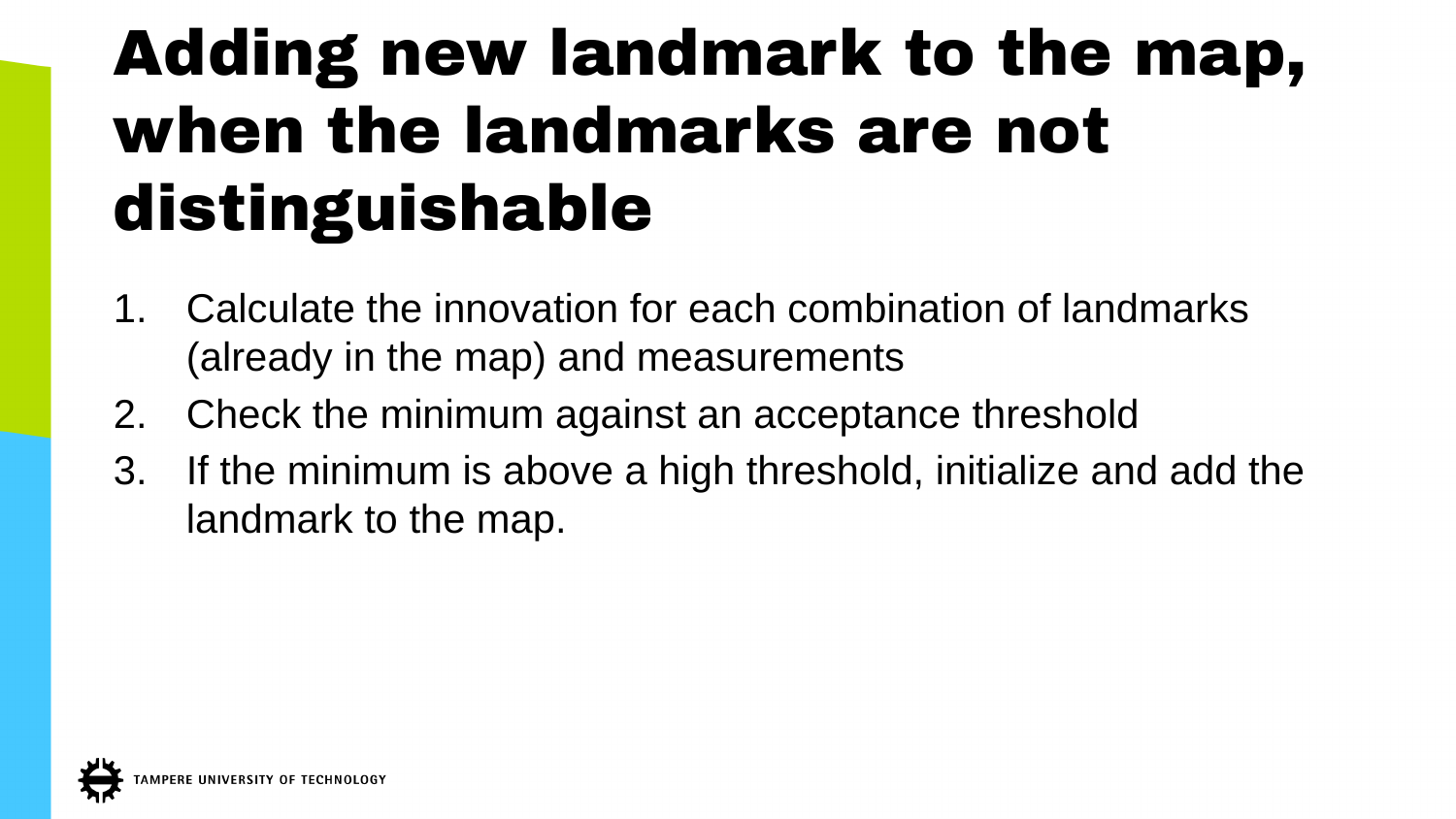

# Adding new landmark to the map, when the landmarks are not distinguishable

Calculate the innovation for each combination of landmarks (already in the map) and measurements
Check the minimum against an acceptance threshold
If the minimum is above a high threshold, initialize and add the landmark to the map.